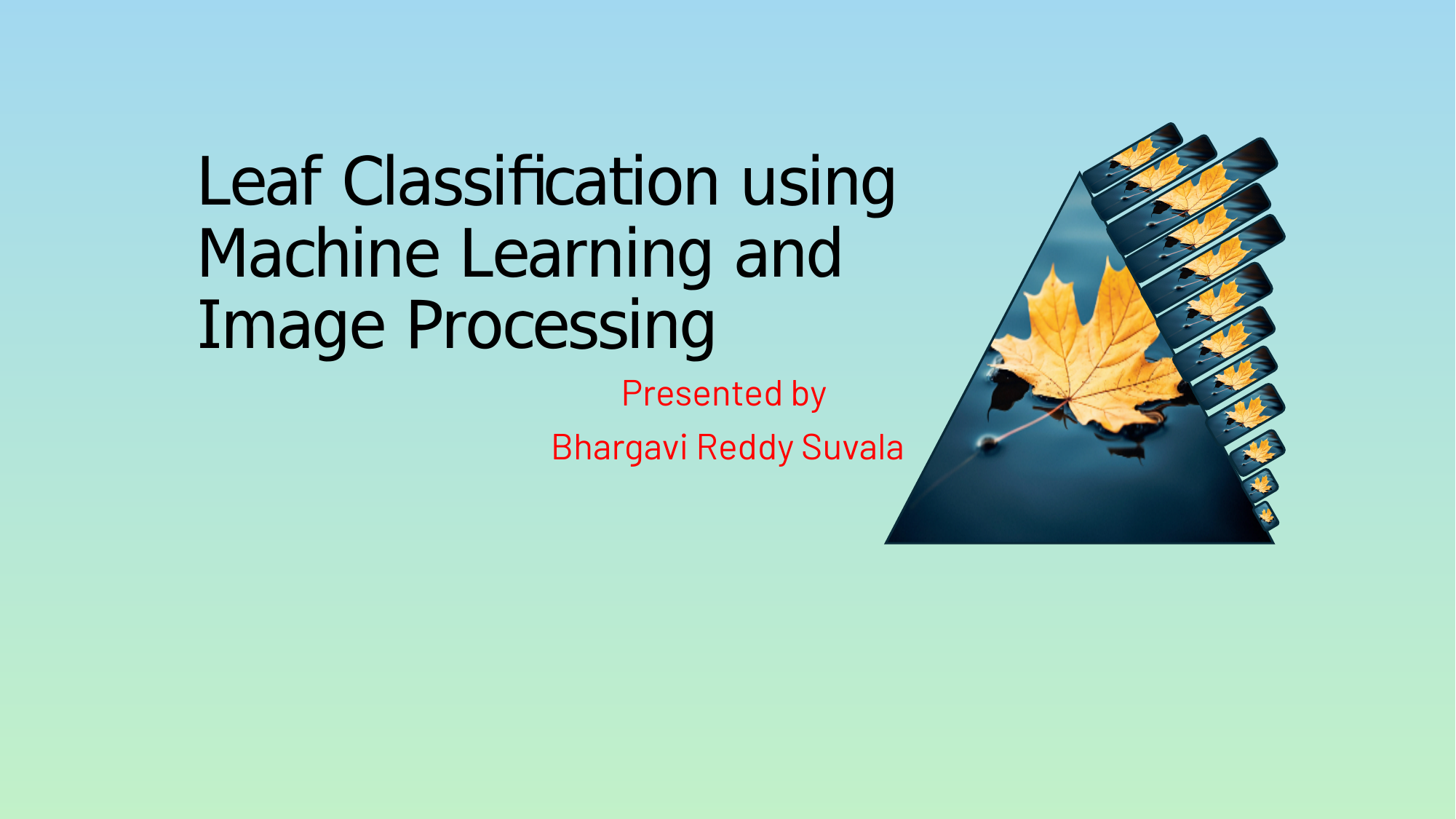

# Leaf Classification using Machine Learning and Image Processing

Presented by
Bhargavi Reddy Suvala